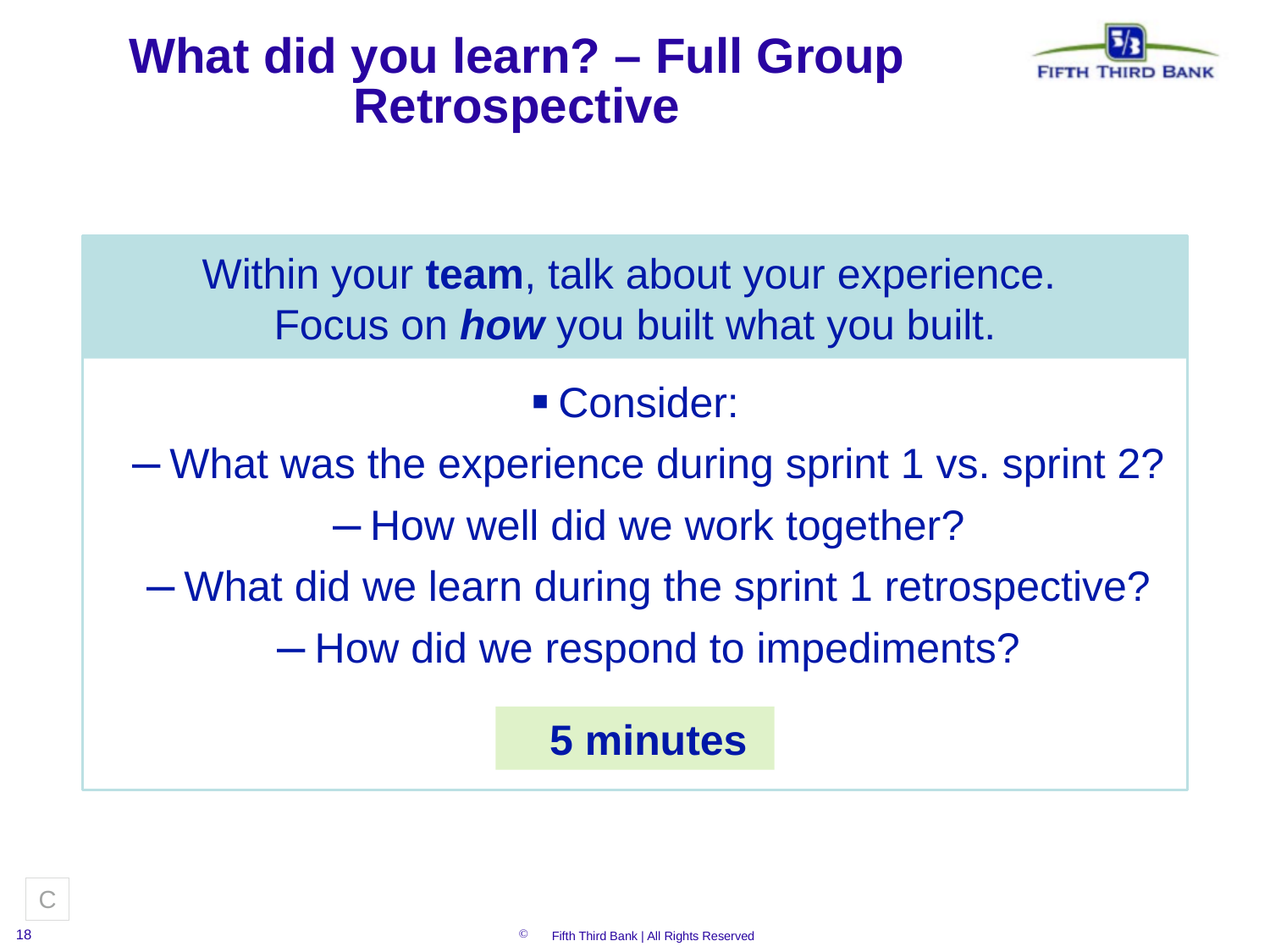

# What did you learn? – Full Group Retrospective

Within your team, talk about your experience.
Focus on how you built what you built.
Consider:
What was the experience during sprint 1 vs. sprint 2?
How well did we work together?
What did we learn during the sprint 1 retrospective?
How did we respond to impediments?
5 minutes
C